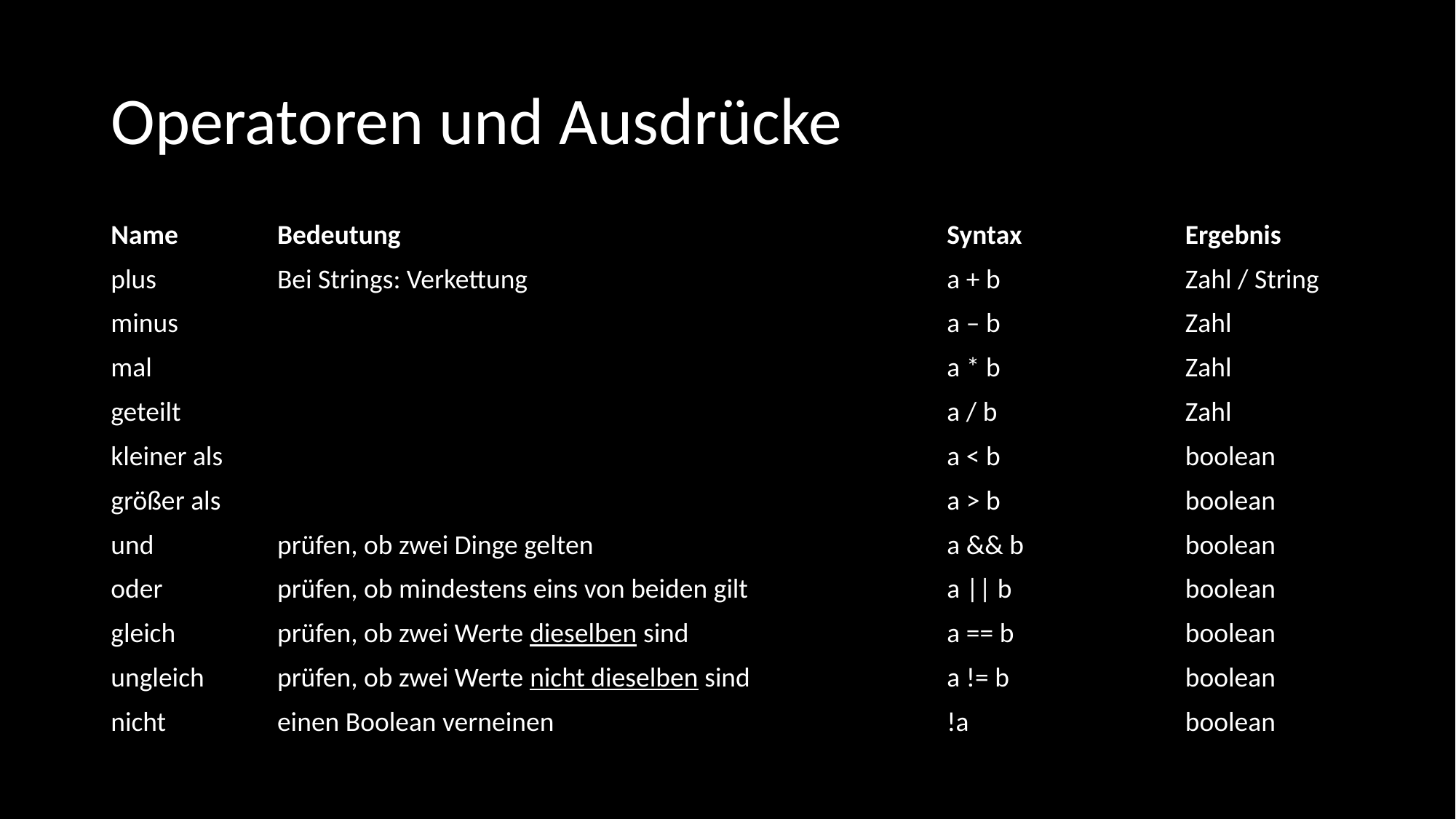

# Operatoren und Ausdrücke
| Name | Bedeutung | Syntax | Ergebnis |
| --- | --- | --- | --- |
| plus | Bei Strings: Verkettung | a + b | Zahl / String |
| minus |  | a – b | Zahl |
| mal |  | a \* b | Zahl |
| geteilt |  | a / b | Zahl |
| kleiner als |  | a < b | boolean |
| größer als |  | a > b | boolean |
| und | prüfen, ob zwei Dinge gelten | a && b | boolean |
| oder | prüfen, ob mindestens eins von beiden gilt | a || b | boolean |
| gleich | prüfen, ob zwei Werte dieselben sind | a == b | boolean |
| ungleich | prüfen, ob zwei Werte nicht dieselben sind | a != b | boolean |
| nicht | einen Boolean verneinen | !a | boolean |